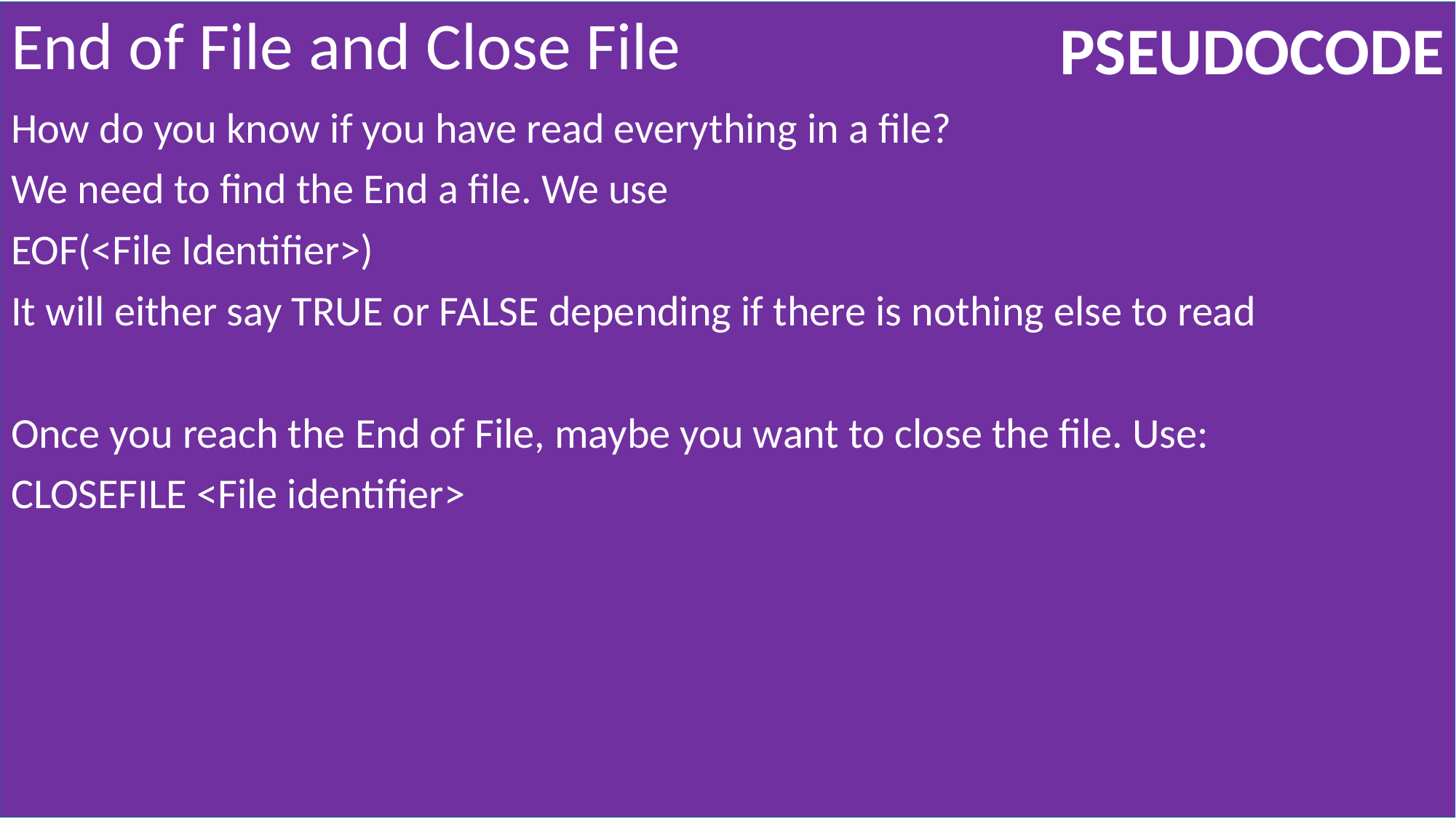

# End of File and Close File
How do you know if you have read everything in a file?
We need to find the End a file. We use
EOF(<File Identifier>)
It will either say TRUE or FALSE depending if there is nothing else to read

Once you reach the End of File, maybe you want to close the file. Use:
CLOSEFILE <File identifier>